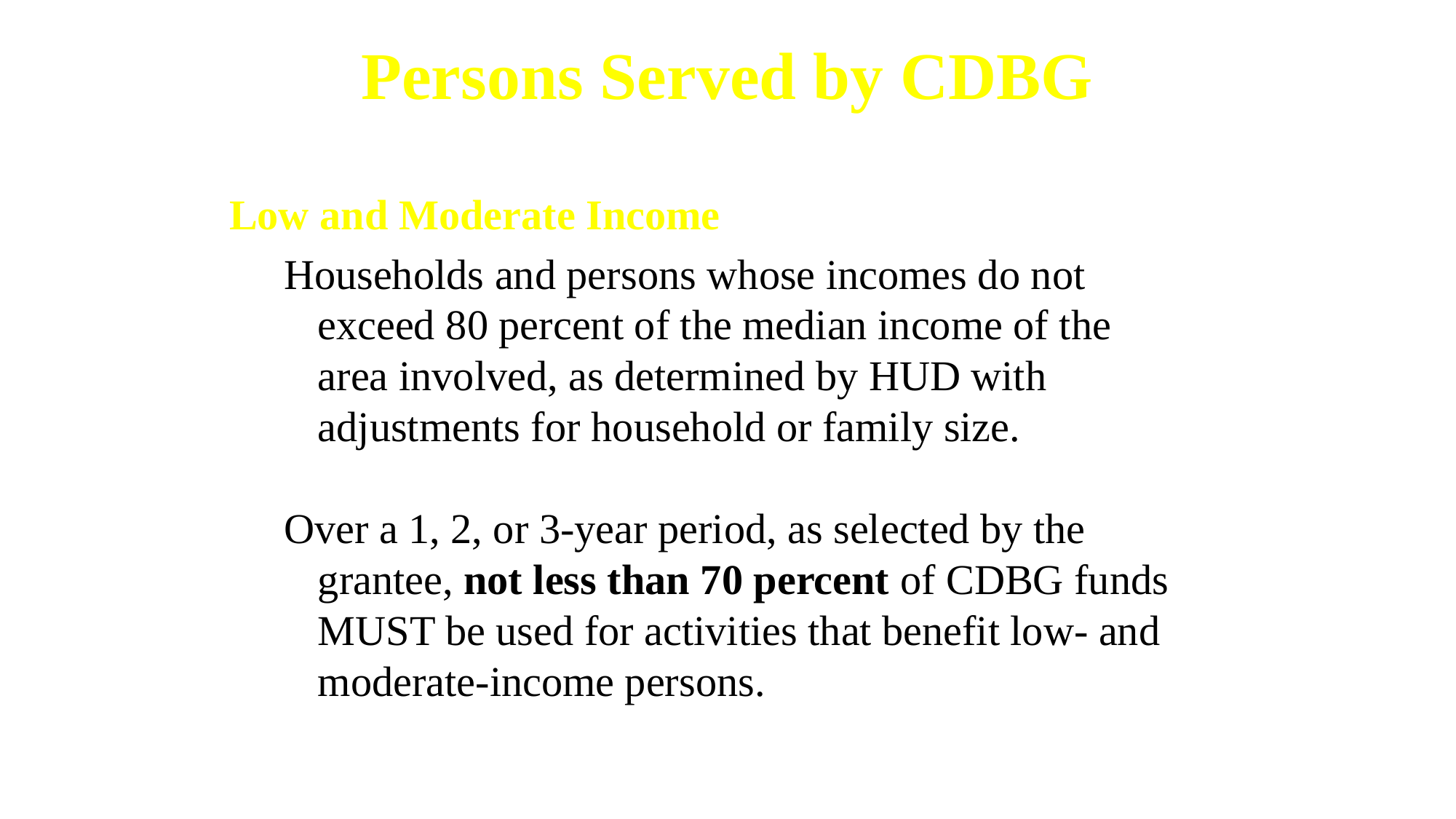

Persons Served by CDBG
Low and Moderate Income
Households and persons whose incomes do not exceed 80 percent of the median income of the area involved, as determined by HUD with adjustments for household or family size.

Over a 1, 2, or 3-year period, as selected by the grantee, not less than 70 percent of CDBG funds MUST be used for activities that benefit low- and moderate-income persons.